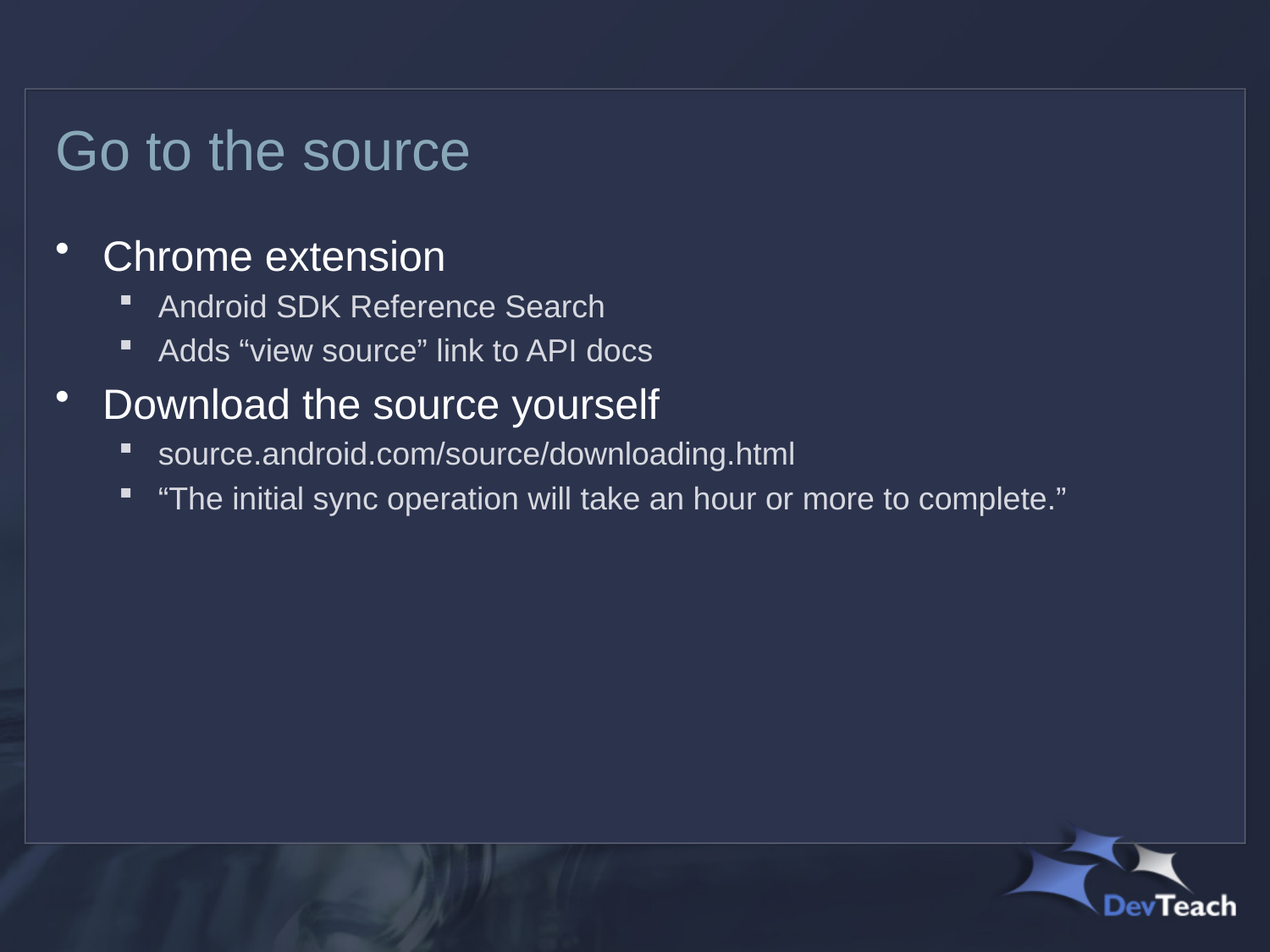

# Go to the source
Chrome extension
Android SDK Reference Search
Adds “view source” link to API docs
Download the source yourself
source.android.com/source/downloading.html
“The initial sync operation will take an hour or more to complete.”